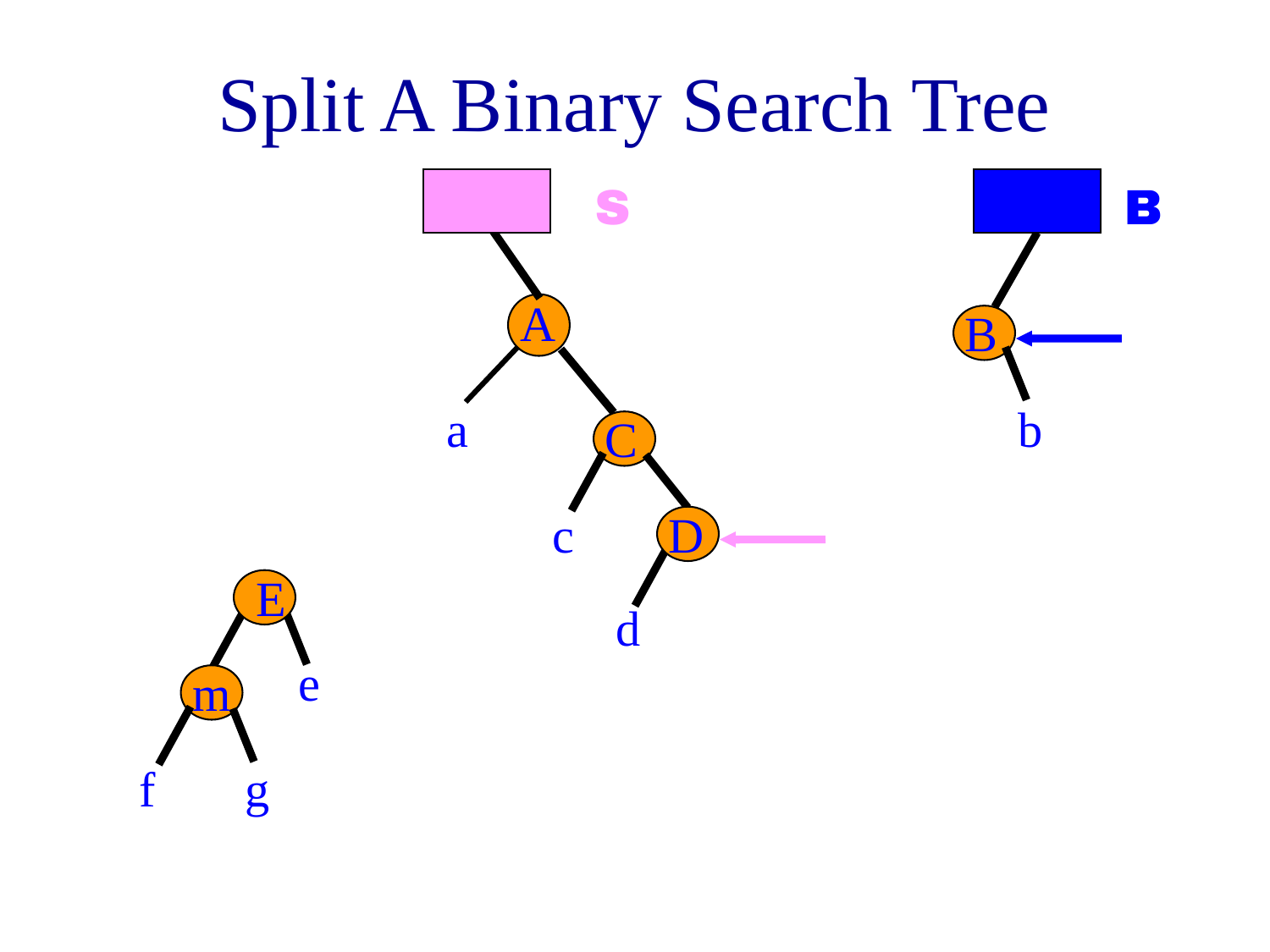

# Split A Binary Search Tree

S

B

A

B

a
b
C

c
D

E

d

e
m

f
g